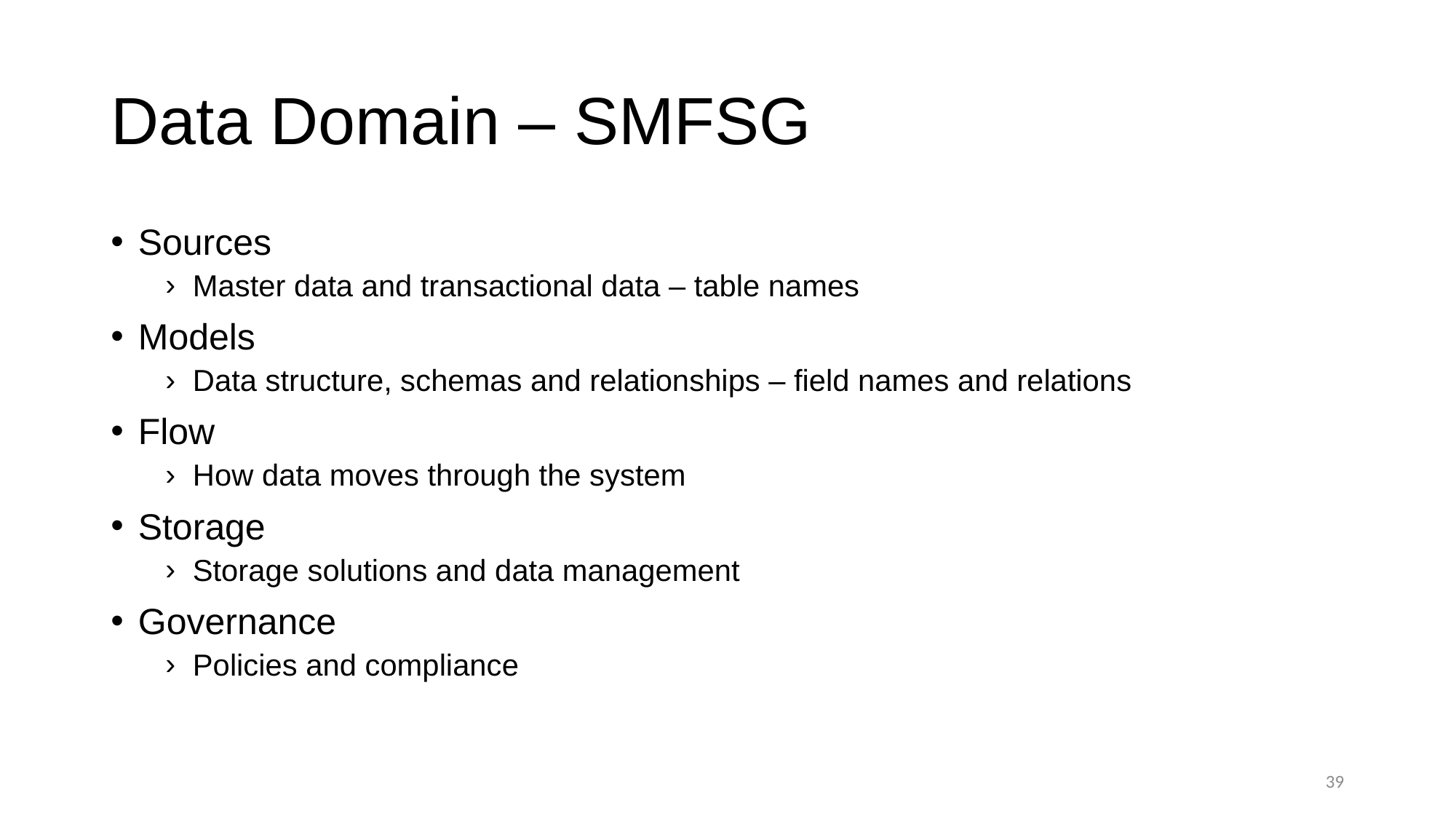

# Data Domain – SMFSG
Sources
Master data and transactional data – table names
Models
Data structure, schemas and relationships – field names and relations
Flow
How data moves through the system
Storage
Storage solutions and data management
Governance
Policies and compliance

39